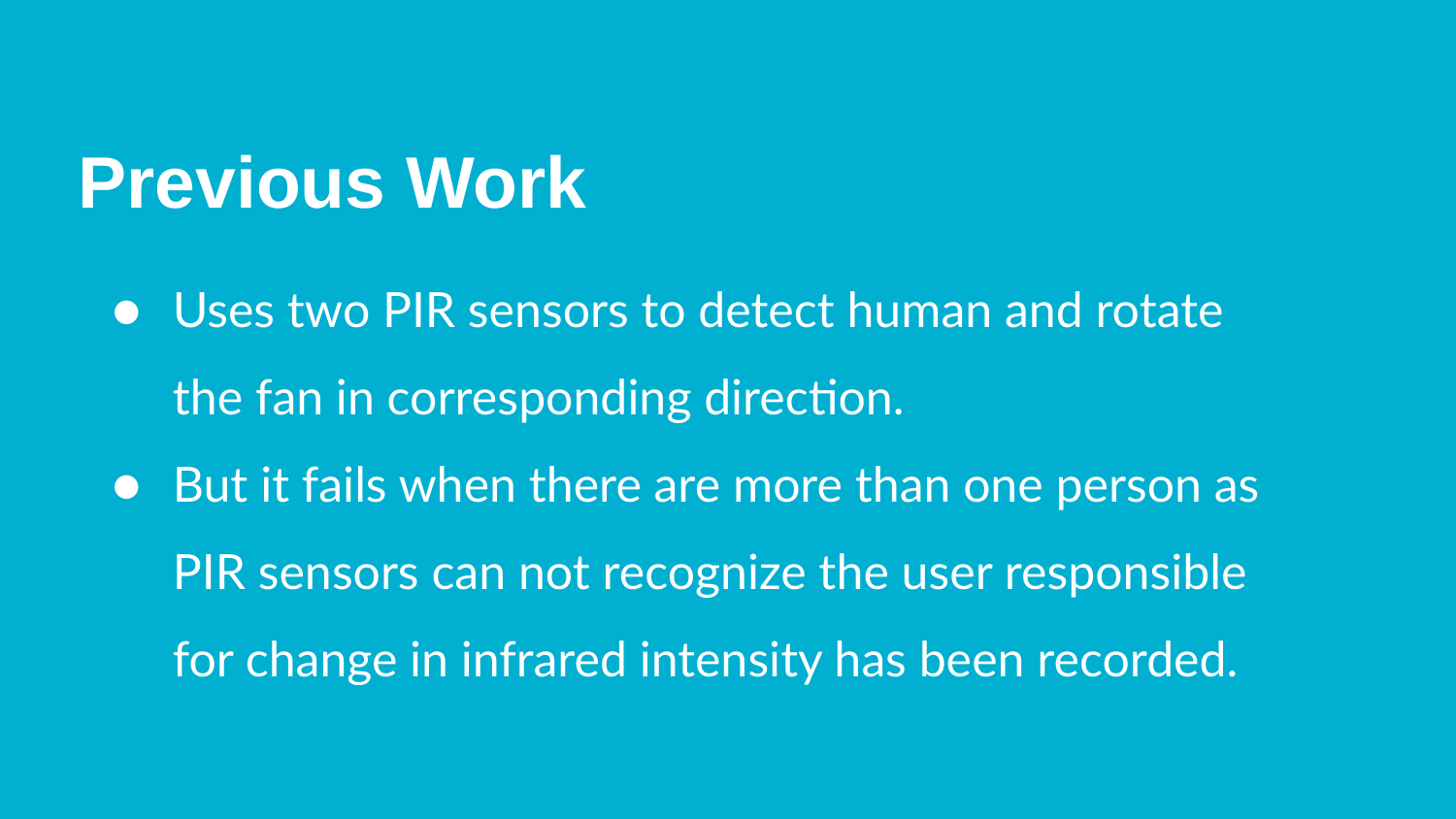

Previous Work
Uses two PIR sensors to detect human and rotate the fan in corresponding direction.
But it fails when there are more than one person as PIR sensors can not recognize the user responsible for change in infrared intensity has been recorded.